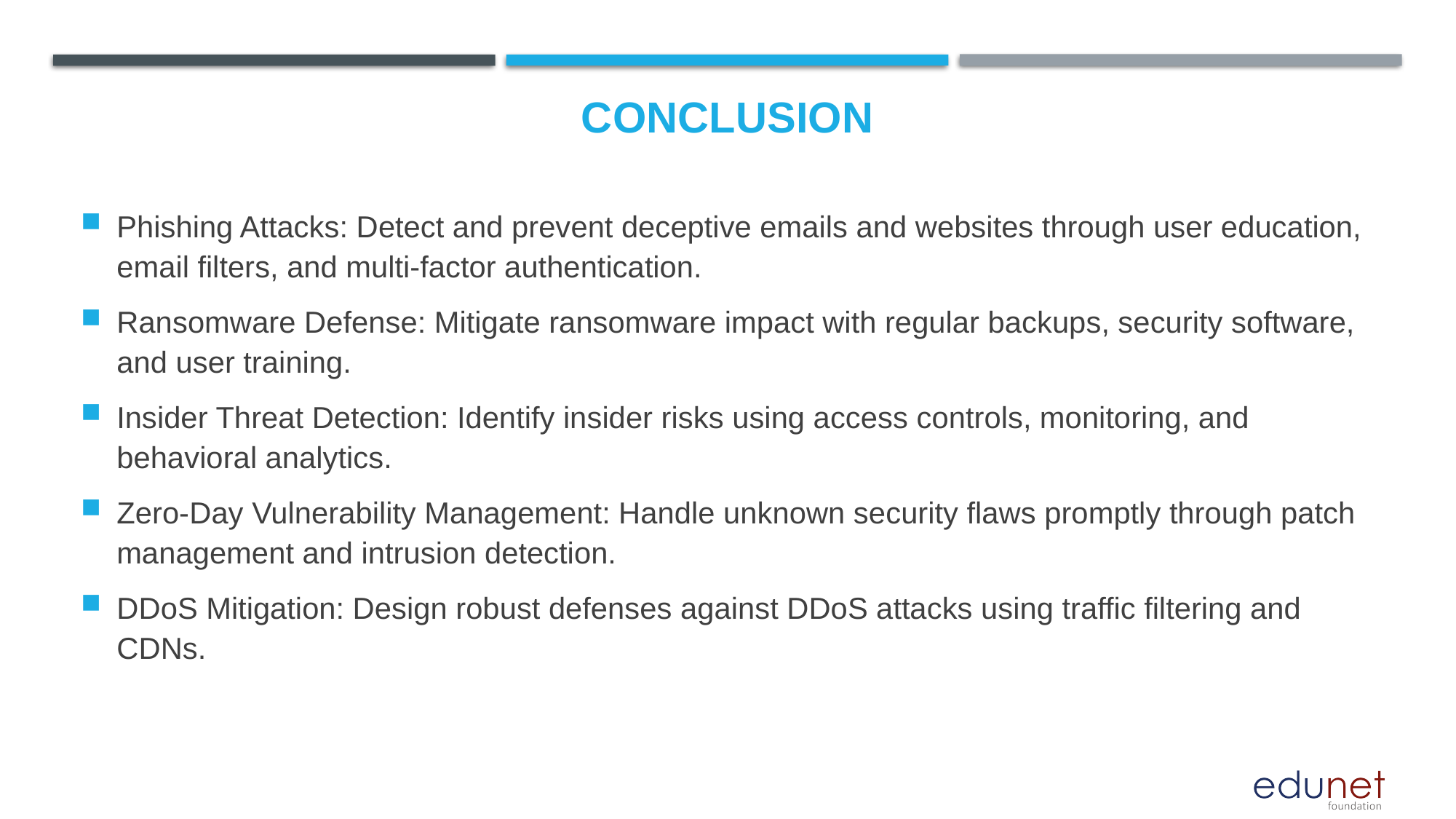

# Conclusion
Phishing Attacks: Detect and prevent deceptive emails and websites through user education, email filters, and multi-factor authentication.
Ransomware Defense: Mitigate ransomware impact with regular backups, security software, and user training.
Insider Threat Detection: Identify insider risks using access controls, monitoring, and behavioral analytics.
Zero-Day Vulnerability Management: Handle unknown security flaws promptly through patch management and intrusion detection.
DDoS Mitigation: Design robust defenses against DDoS attacks using traffic filtering and CDNs.